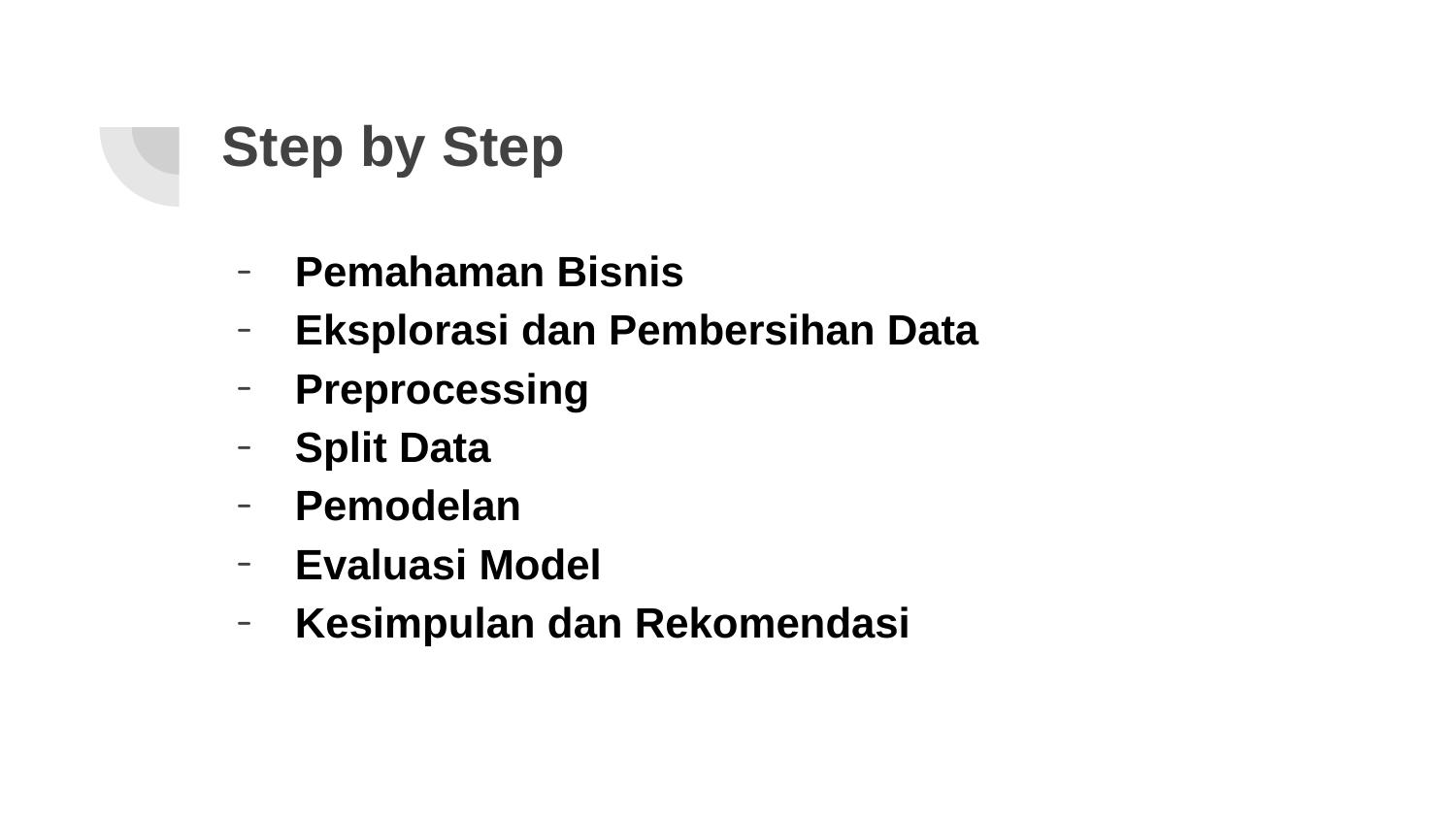

# Step by Step
Pemahaman Bisnis
Eksplorasi dan Pembersihan Data
Preprocessing
Split Data
Pemodelan
Evaluasi Model
Kesimpulan dan Rekomendasi